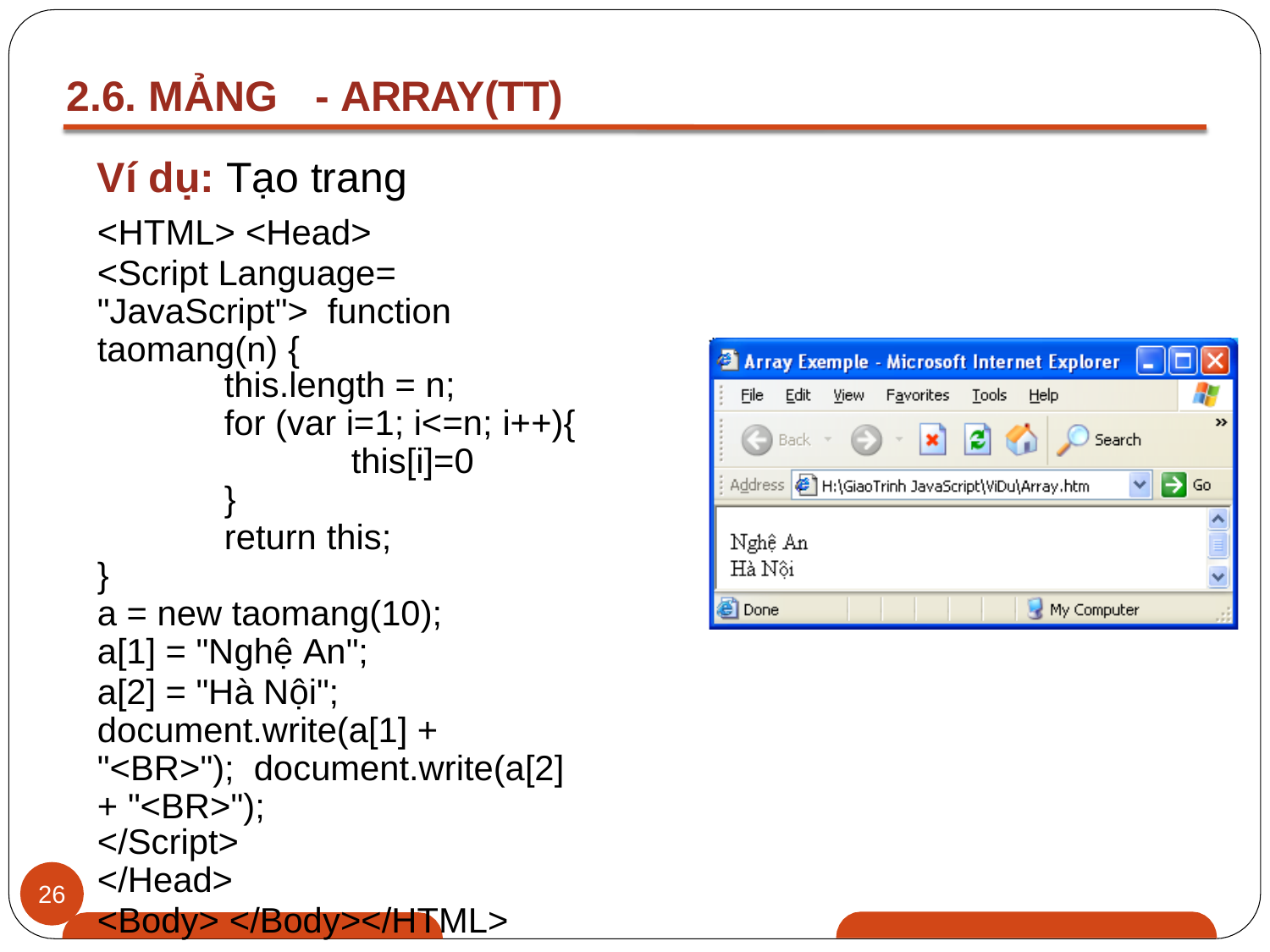

# 2.6. MẢNG	- ARRAY(TT)

Ví dụ: Tạo trang
<HTML> <Head>
<Script Language= "JavaScript">  function taomang(n) {
this.length = n;
for (var i=1; i<=n; i++){
this[i]=0
}
return this;
}
a = new taomang(10);
a[1] = "Nghệ An";
a[2] = "Hà Nội";  document.write(a[1] + "<BR>");  document.write(a[2] + "<BR>");
</Script>
</Head>
<Body> </Body></HTML>

26